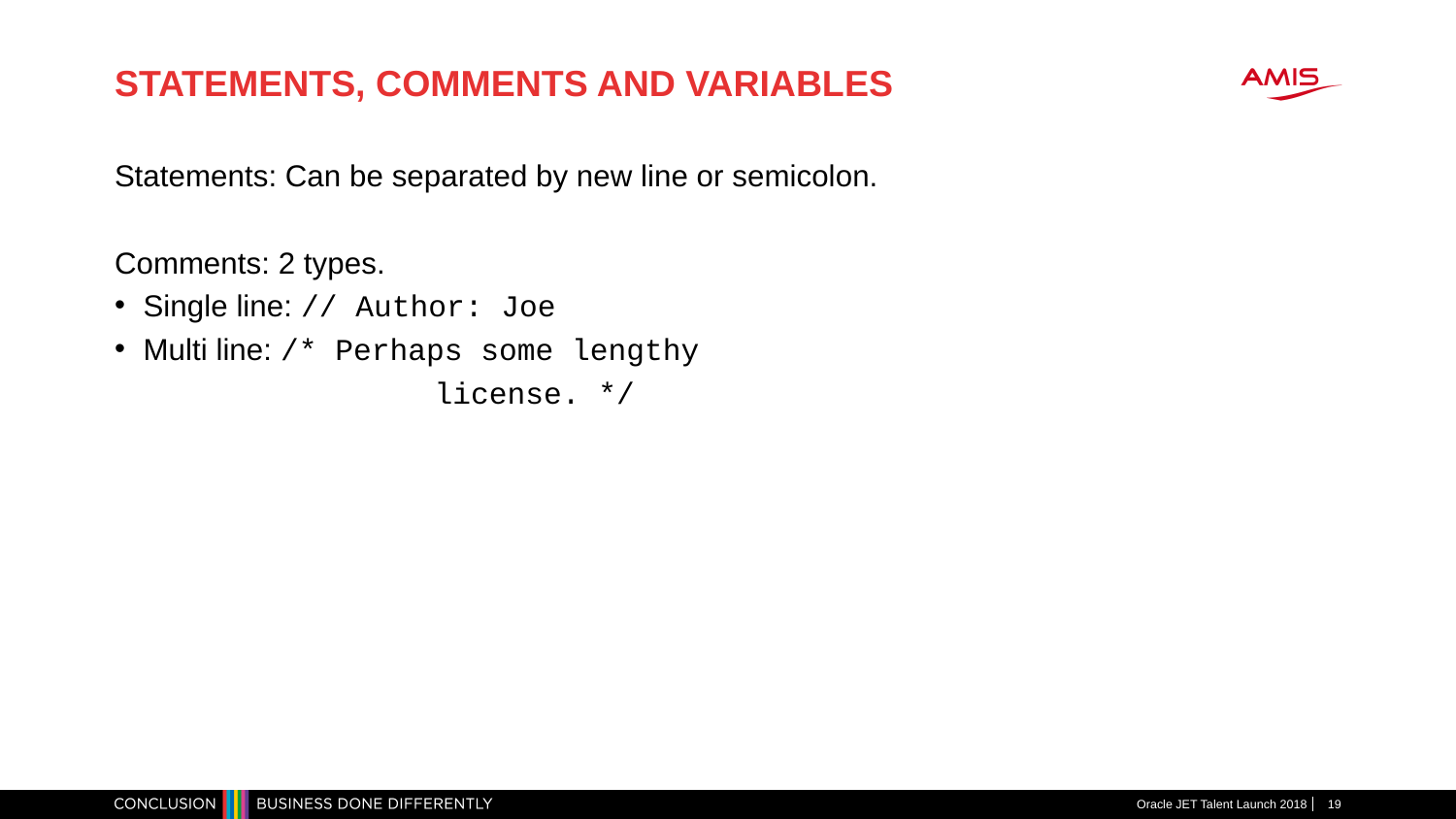

# STATEMENTS, COMMENTS AND VARIABLES
Statements: Can be separated by new line or semicolon.

Comments: 2 types.
Single line: // Author: Joe
Multi line: /* Perhaps some lengthy
		license. */

Oracle JET Talent Launch 2018
19